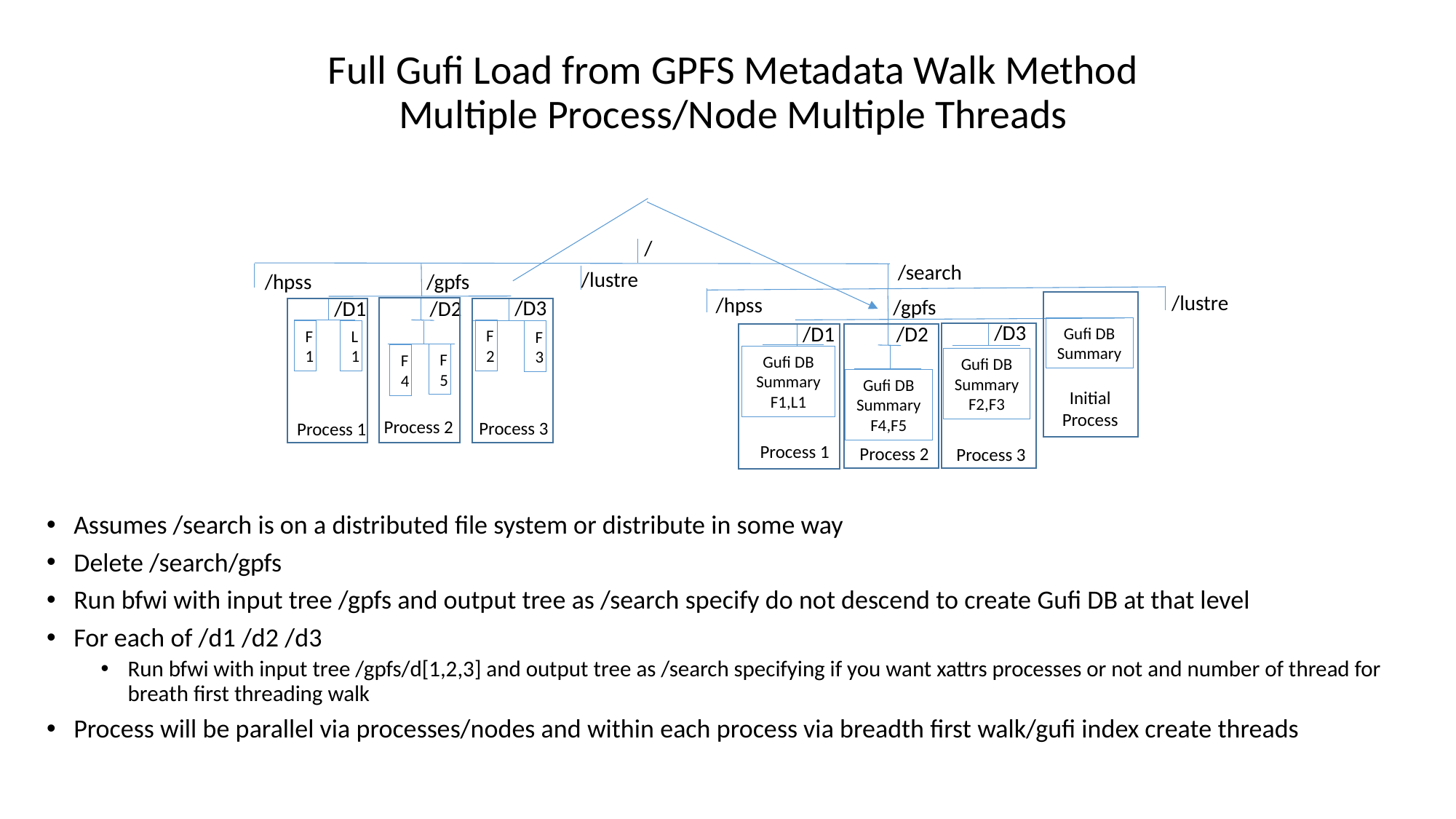

# Full Gufi Load from GPFS Metadata Walk Method Multiple Process/Node Multiple Threads
/
/search
/lustre
/hpss
/gpfs
/lustre
/hpss
/gpfs
/D3
/D1
/D2
F2
F1
L1
F3
F5
F4

/D3
/D1
/D2
Gufi DB Summary
Gufi DB
Summary
F1,L1
Gufi DB
Summary
F2,F3
Gufi DB
Summary
F4,F5

Initial Process
Process 2
Process 3
Process 1
Process 1
Process 2
Process 3
Assumes /search is on a distributed file system or distribute in some way
Delete /search/gpfs
Run bfwi with input tree /gpfs and output tree as /search specify do not descend to create Gufi DB at that level
For each of /d1 /d2 /d3
Run bfwi with input tree /gpfs/d[1,2,3] and output tree as /search specifying if you want xattrs processes or not and number of thread for breath first threading walk
Process will be parallel via processes/nodes and within each process via breadth first walk/gufi index create threads